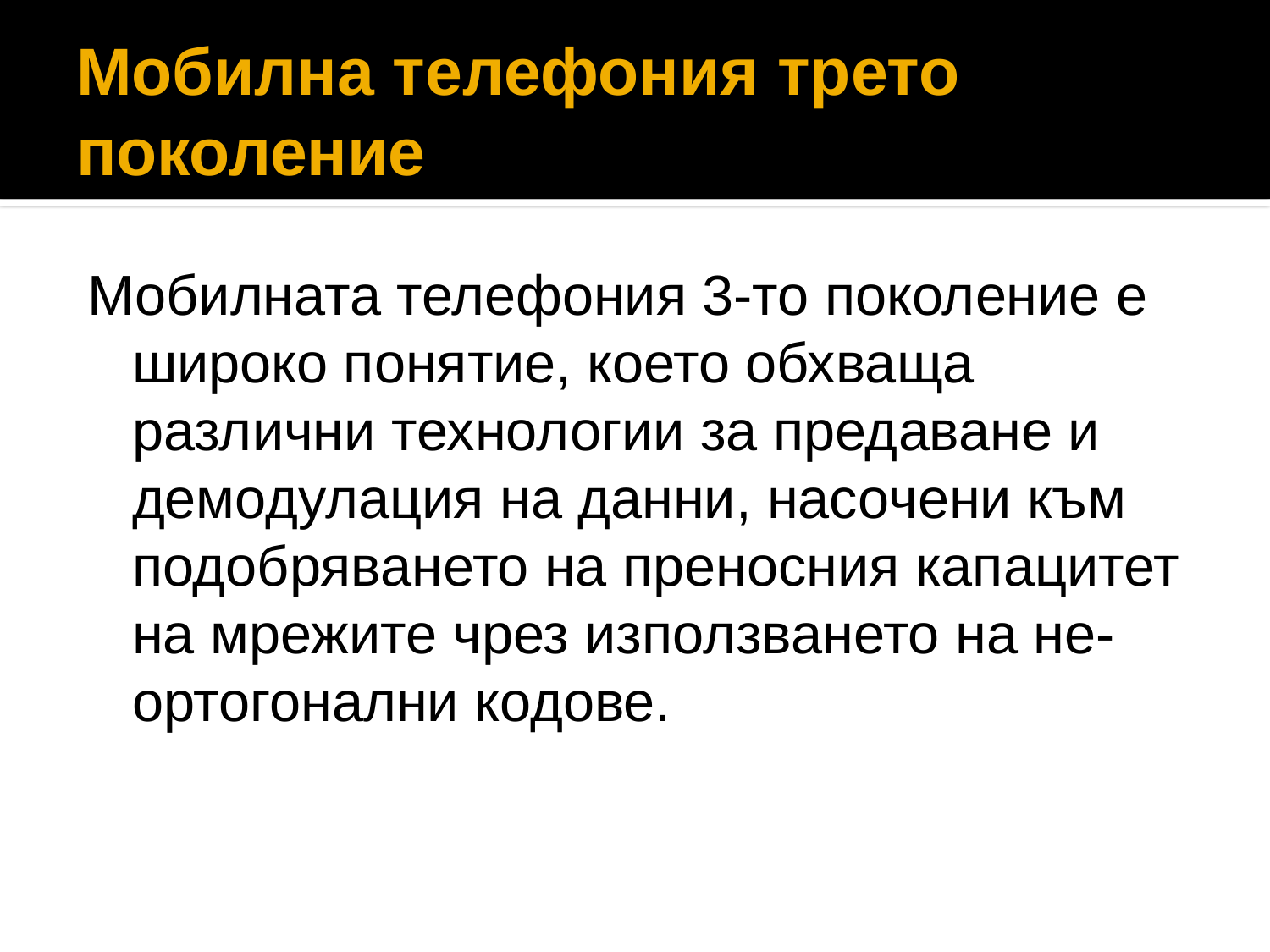

# Мобилна телефония трето поколение
Мобилната телефония 3-то поколение е широко понятие, което обхваща различни технологии за предаване и демодулация на данни, насочени към подобряването на преносния капацитет на мрежите чрез използването на не-ортогонални кодове.